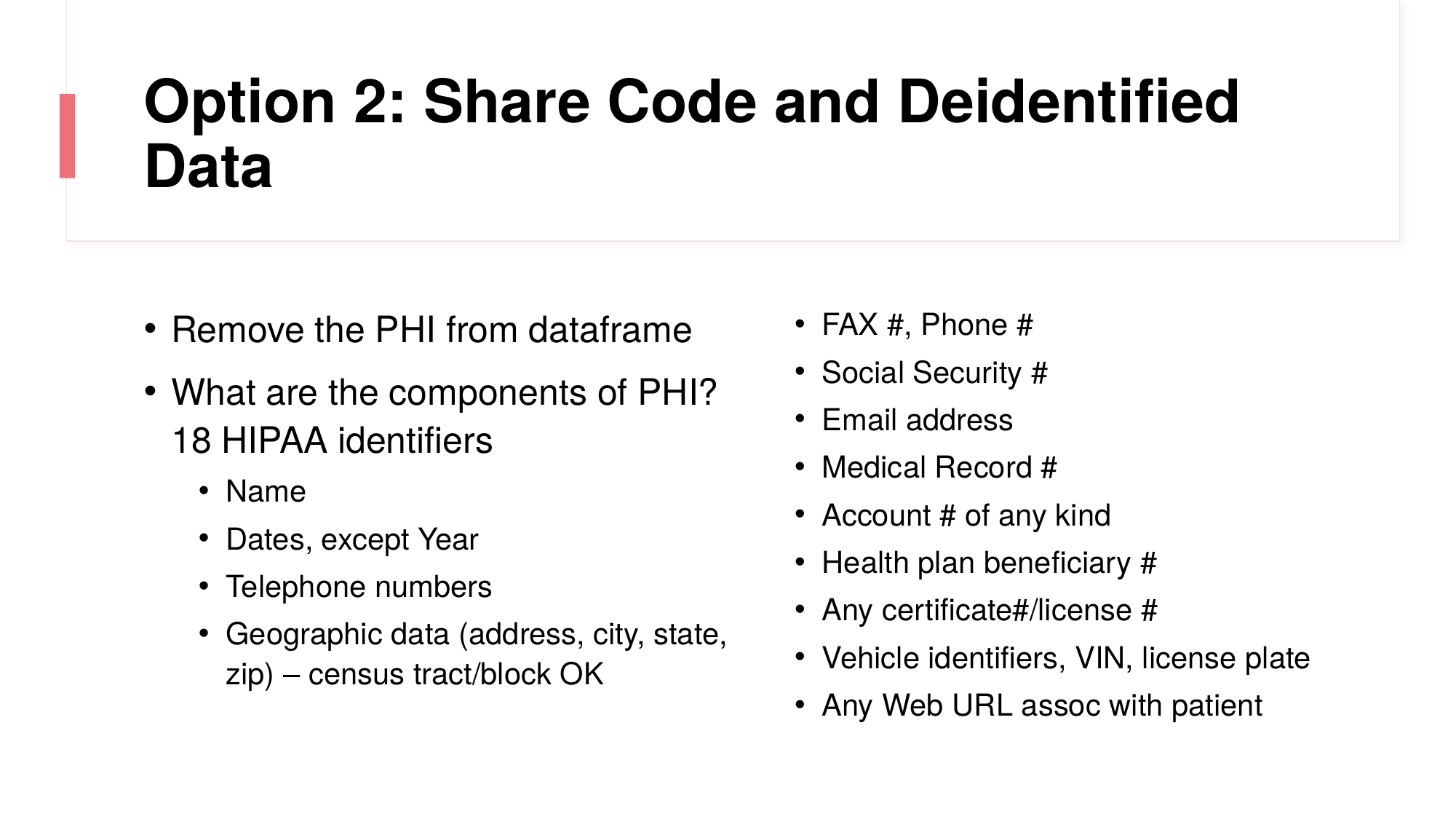

# Option 2: Share Code and Deidentified Data
Remove the PHI from dataframe
What are the components of PHI? 18 HIPAA identifiers
Name
Dates, except Year
Telephone numbers
Geographic data (address, city, state, zip) – census tract/block OK
FAX #, Phone #
Social Security #
Email address
Medical Record #
Account # of any kind
Health plan beneficiary #
Any certificate#/license #
Vehicle identifiers, VIN, license plate
Any Web URL assoc with patient